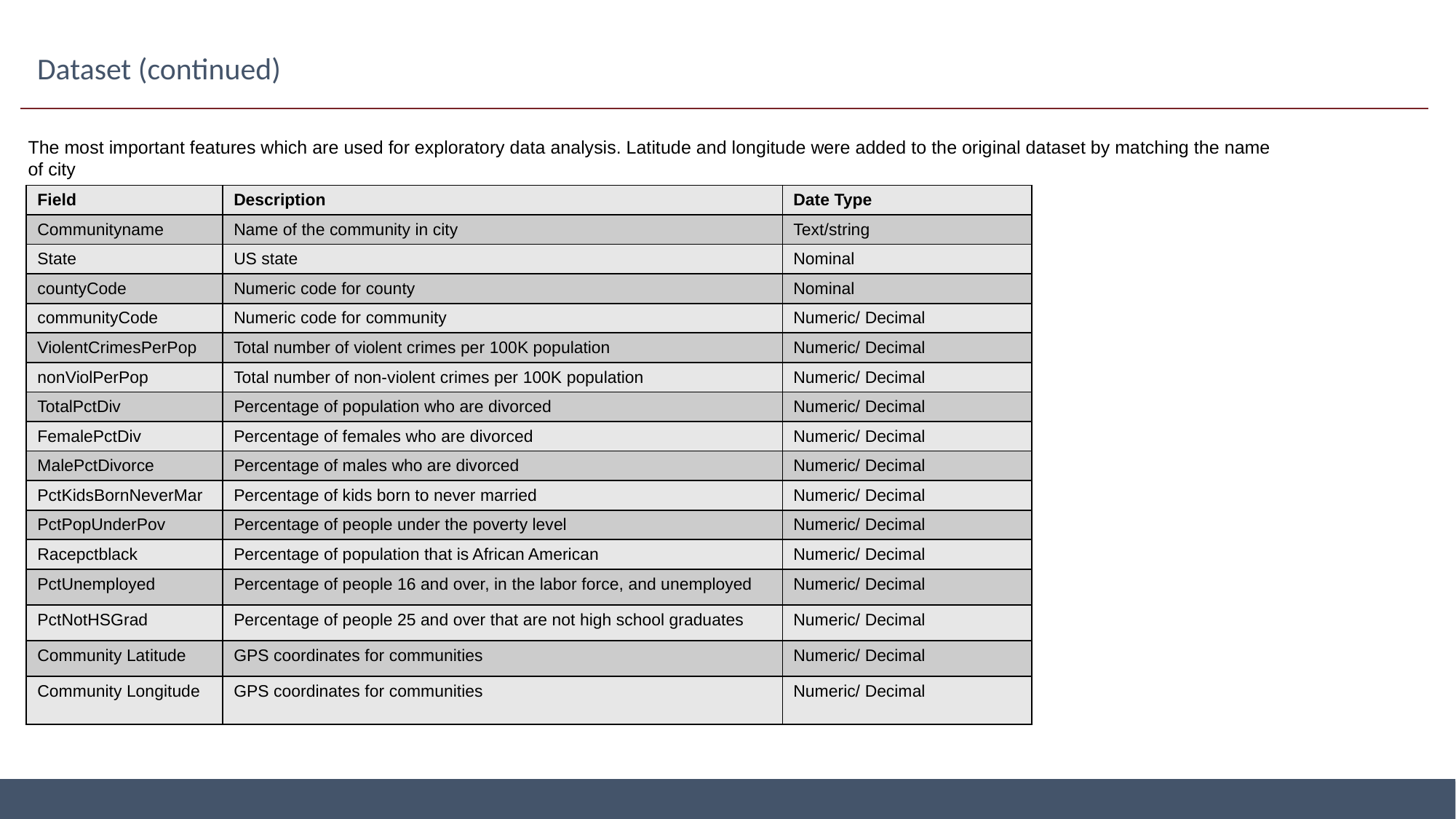

# Dataset (continued)
The most important features which are used for exploratory data analysis. Latitude and longitude were added to the original dataset by matching the name of city
| Field | Description | Date Type |
| --- | --- | --- |
| Communityname | Name of the community in city | Text/string |
| State | US state | Nominal |
| countyCode | Numeric code for county | Nominal |
| communityCode | Numeric code for community | Numeric/ Decimal |
| ViolentCrimesPerPop | Total number of violent crimes per 100K population | Numeric/ Decimal |
| nonViolPerPop | Total number of non-violent crimes per 100K population | Numeric/ Decimal |
| TotalPctDiv | Percentage of population who are divorced | Numeric/ Decimal |
| FemalePctDiv | Percentage of females who are divorced | Numeric/ Decimal |
| MalePctDivorce | Percentage of males who are divorced | Numeric/ Decimal |
| PctKidsBornNeverMar | Percentage of kids born to never married | Numeric/ Decimal |
| PctPopUnderPov | Percentage of people under the poverty level | Numeric/ Decimal |
| Racepctblack | Percentage of population that is African American | Numeric/ Decimal |
| PctUnemployed | Percentage of people 16 and over, in the labor force, and unemployed | Numeric/ Decimal |
| PctNotHSGrad | Percentage of people 25 and over that are not high school graduates | Numeric/ Decimal |
| Community Latitude | GPS coordinates for communities | Numeric/ Decimal |
| Community Longitude | GPS coordinates for communities | Numeric/ Decimal |